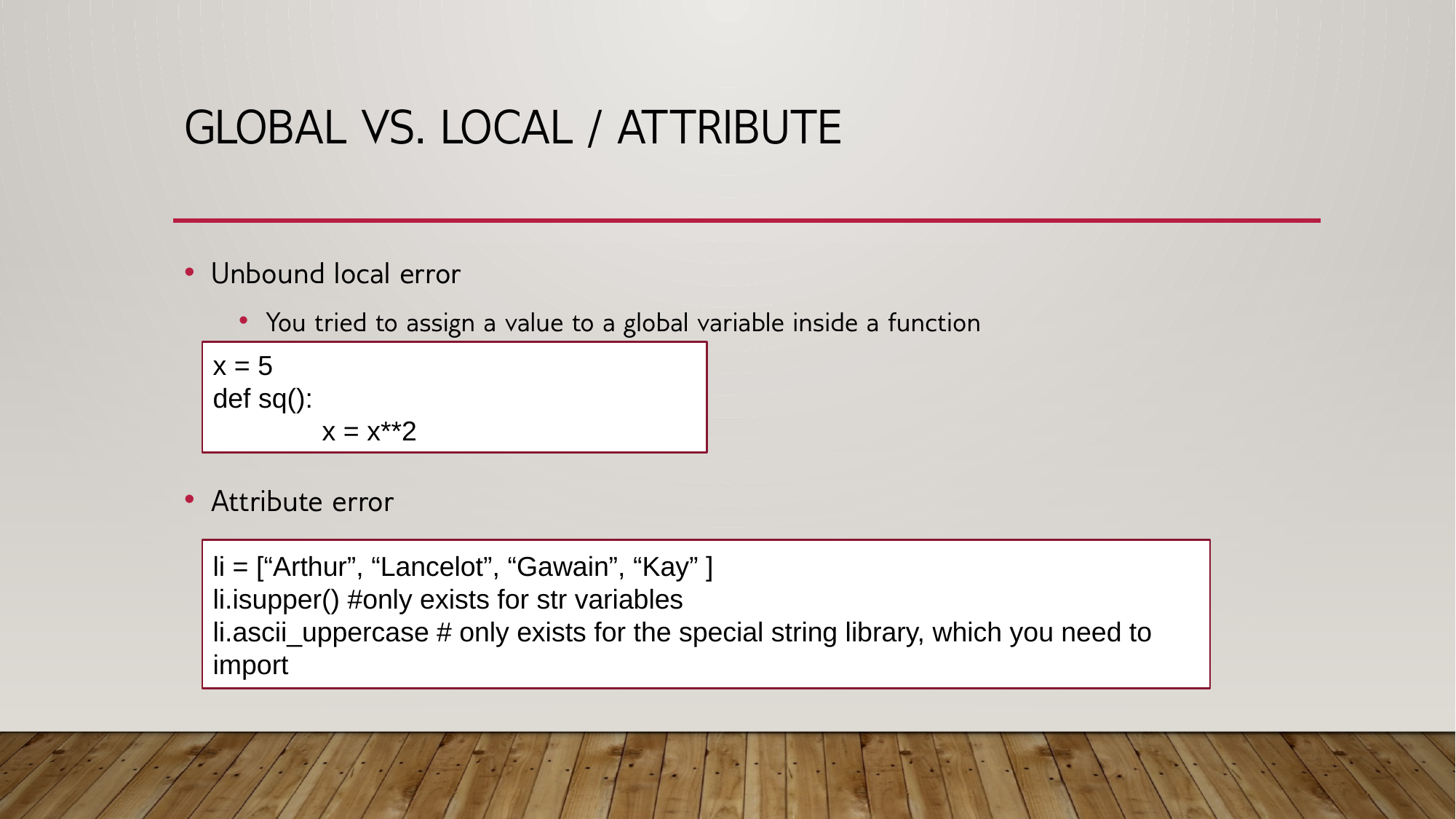

# global vs. local / attribute
Unbound local error
You tried to assign a value to a global variable inside a function

Attribute error
you tried to access a function or piece of information that doesn’t exist

x = 5
def sq():
	x = x**2
li = [“Arthur”, “Lancelot”, “Gawain”, “Kay” ]
li.isupper() #only exists for str variables
li.ascii_uppercase # only exists for the special string library, which you need to import